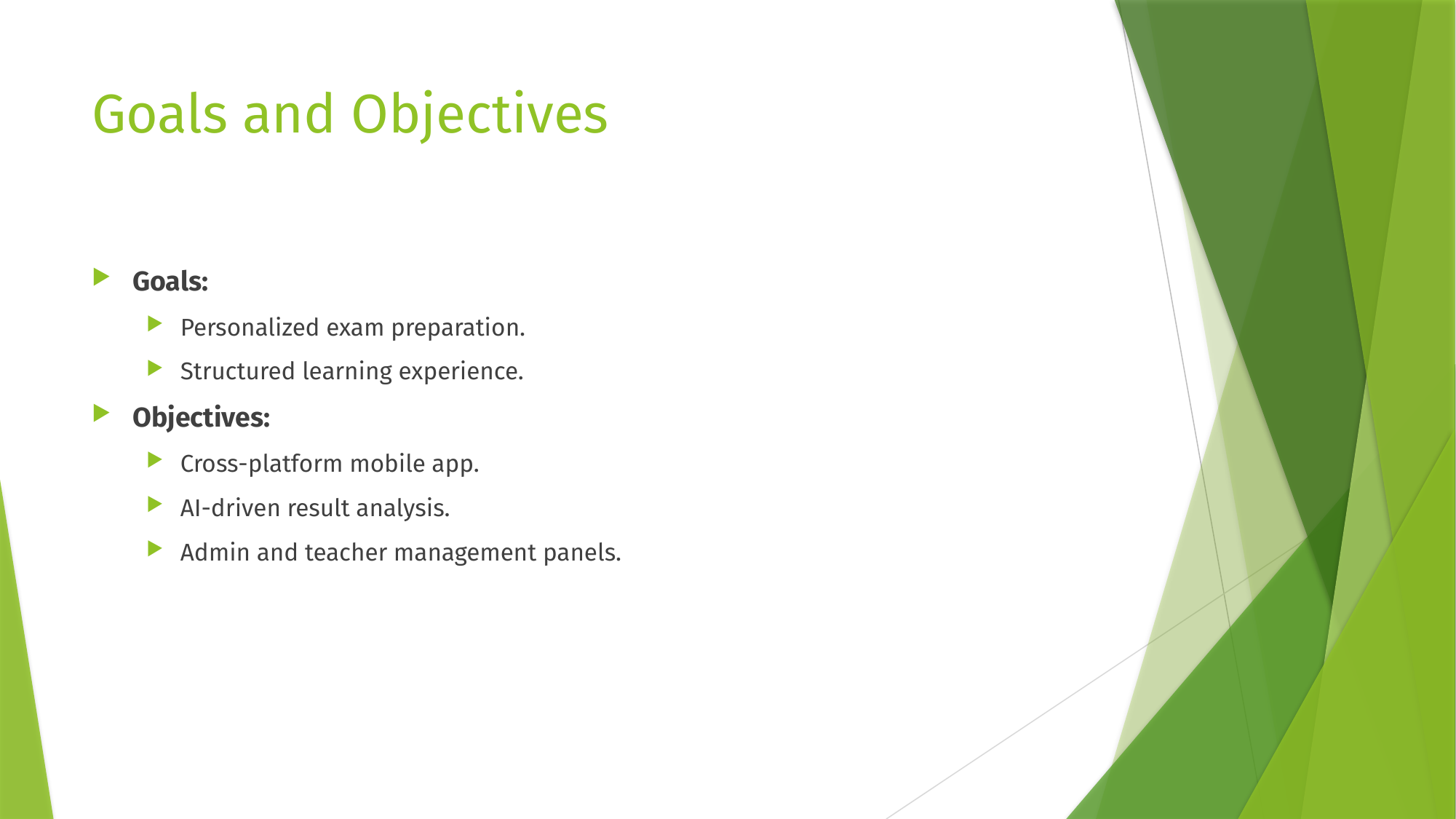

# Goals and Objectives
Goals:
Personalized exam preparation.
Structured learning experience.
Objectives:
Cross-platform mobile app.
AI-driven result analysis.
Admin and teacher management panels.